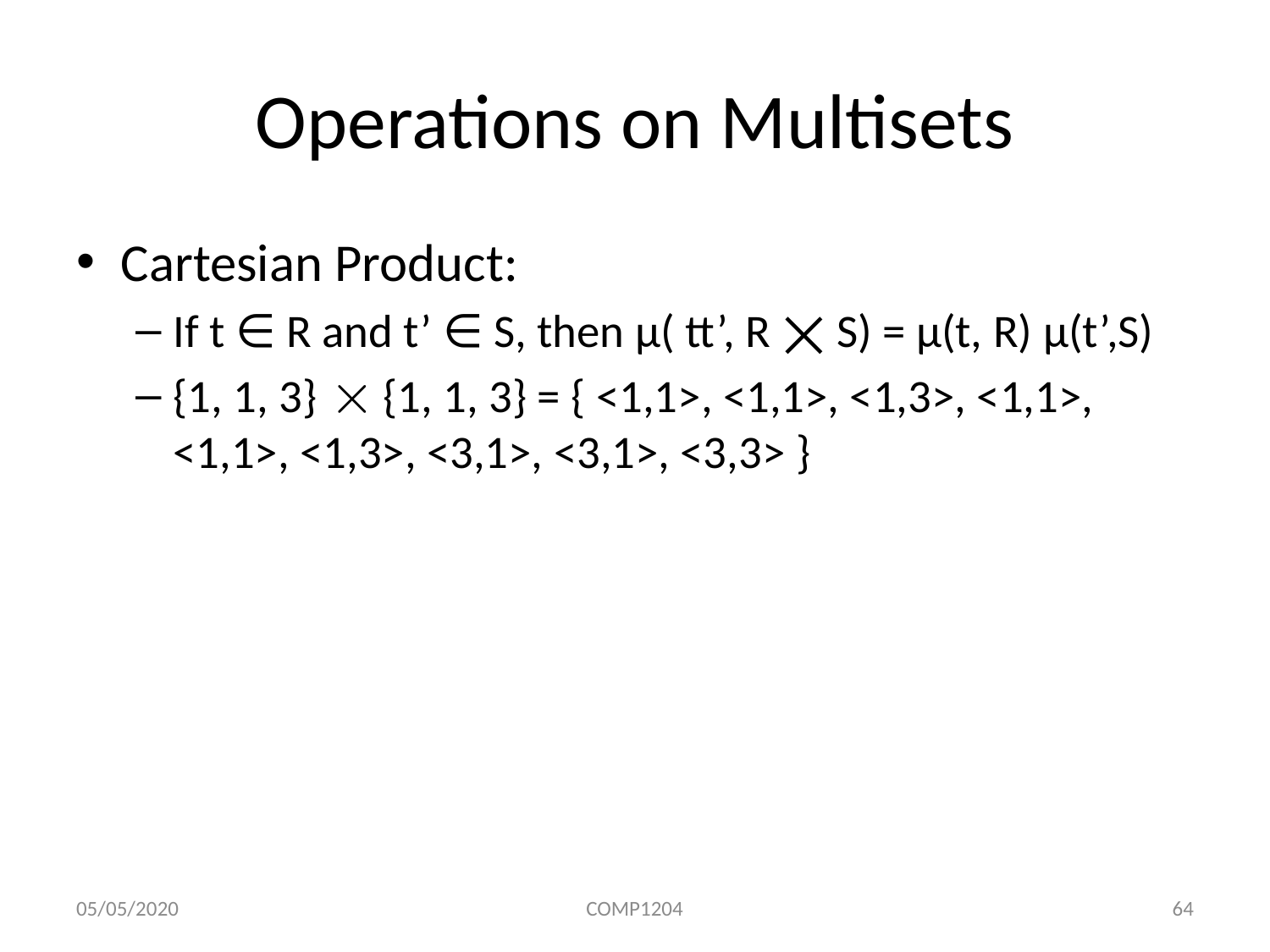

# Operations on Multisets
Cartesian Product:
If t ∈ R and t’ ∈ S, then μ( tt’, R ⨉ S) = μ(t, R) μ(t’,S)
{1, 1, 3} ⨉ {1, 1, 3} = { <1,1>, <1,1>, <1,3>, <1,1>, <1,1>, <1,3>, <3,1>, <3,1>, <3,3> }

05/05/2020
COMP1204
64